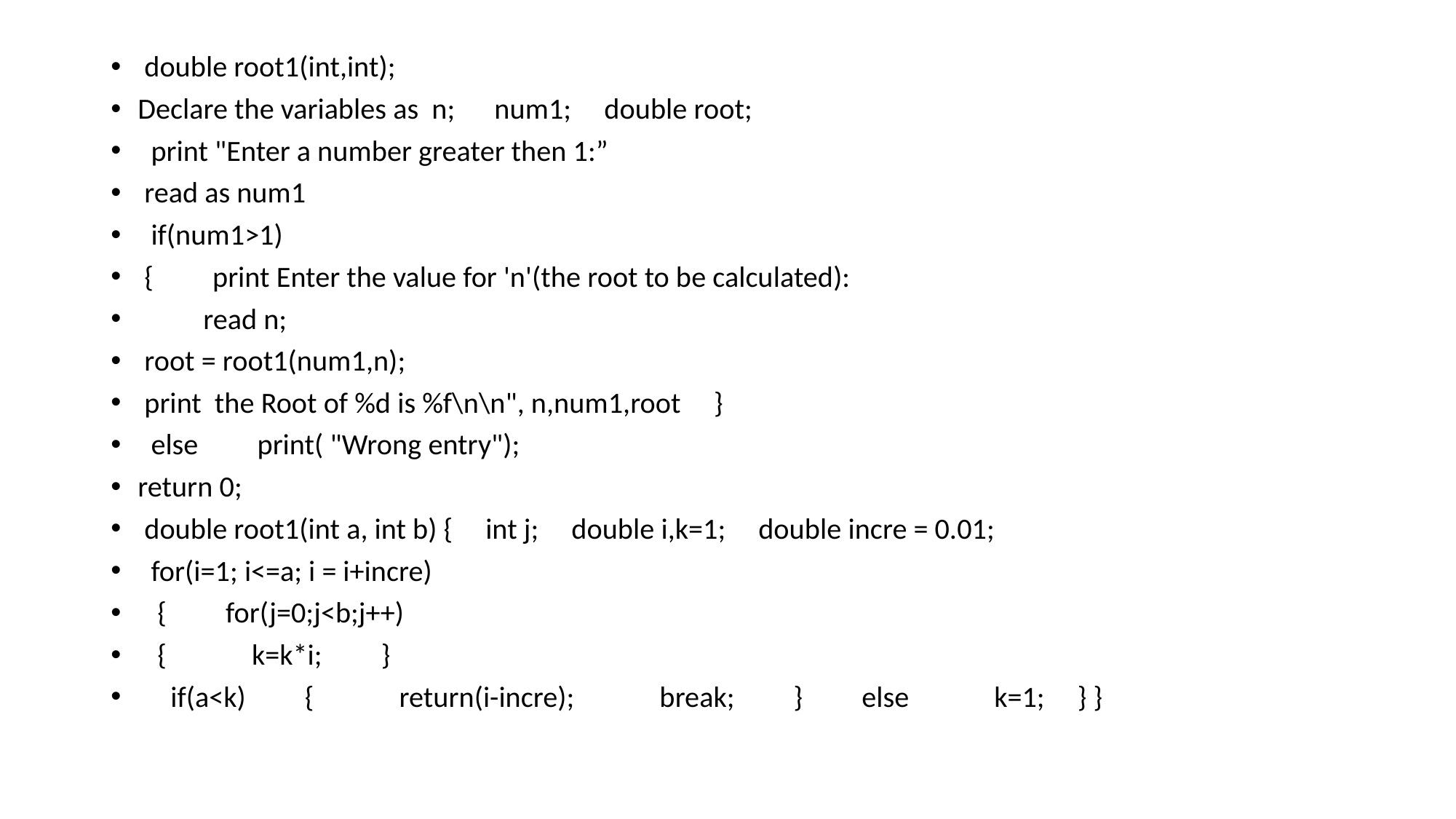

double root1(int,int);
Declare the variables as  n;      num1;     double root;
  print "Enter a number greater then 1:”
 read as num1
  if(num1>1)
 {         print Enter the value for 'n'(the root to be calculated):
          read n;
 root = root1(num1,n);
 print  the Root of %d is %f\n\n", n,num1,root     }
  else         print( "Wrong entry");
return 0;
 double root1(int a, int b) {     int j;     double i,k=1;     double incre = 0.01;
  for(i=1; i<=a; i = i+incre)
   {         for(j=0;j<b;j++)
   {             k=k*i;         }
     if(a<k)         {             return(i-incre);             break;         }         else             k=1;     } }